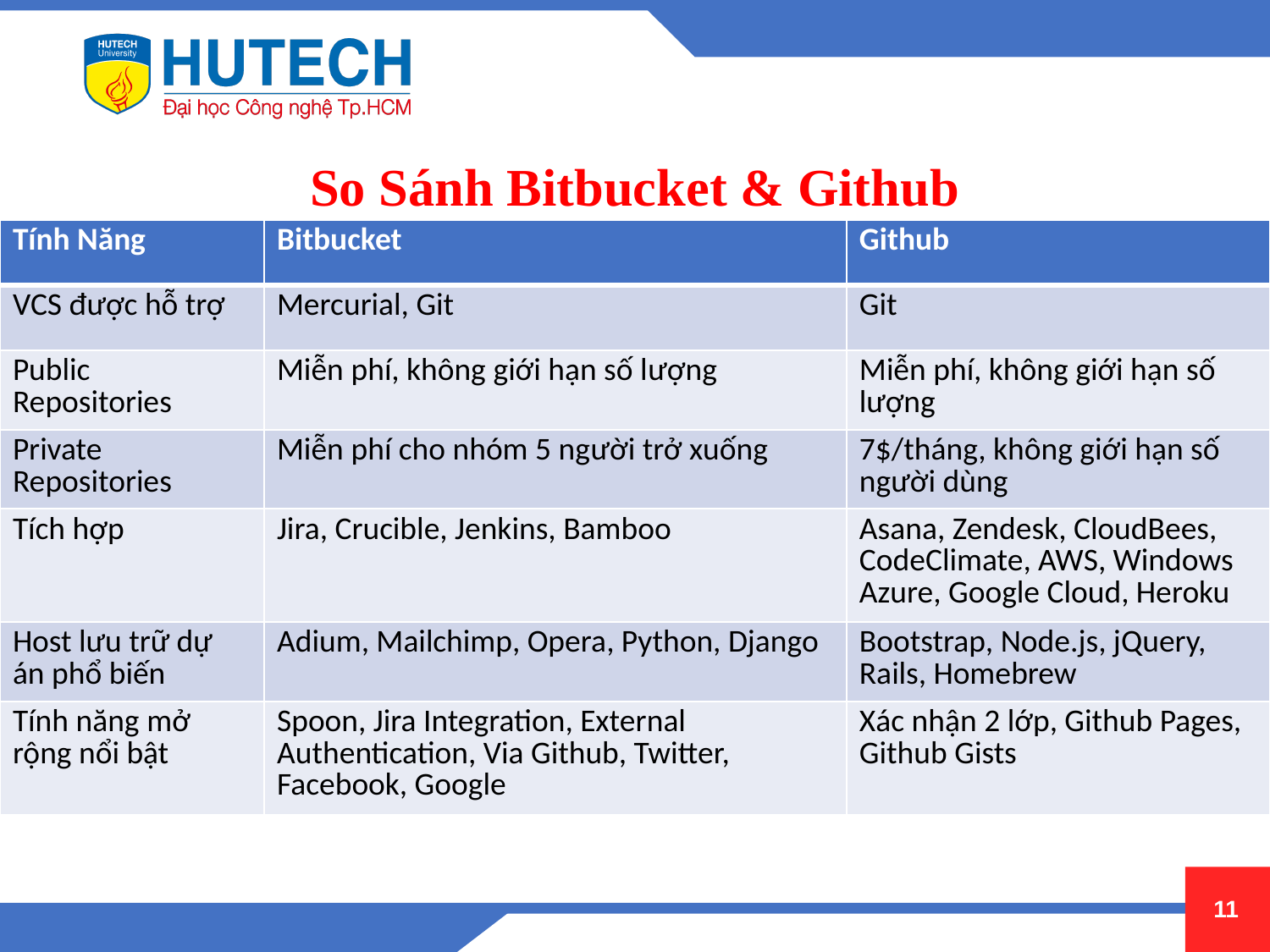

So Sánh Bitbucket & Github
| Tính Năng | Bitbucket | Github |
| --- | --- | --- |
| VCS được hỗ trợ | Mercurial, Git | Git |
| Public Repositories | Miễn phí, không giới hạn số lượng | Miễn phí, không giới hạn số lượng |
| Private Repositories | Miễn phí cho nhóm 5 người trở xuống | 7$/tháng, không giới hạn số người dùng |
| Tích hợp | Jira, Crucible, Jenkins, Bamboo | Asana, Zendesk, CloudBees, CodeClimate, AWS, Windows Azure, Google Cloud, Heroku |
| Host lưu trữ dự án phổ biến | Adium, Mailchimp, Opera, Python, Django | Bootstrap, Node.js, jQuery, Rails, Homebrew |
| Tính năng mở rộng nổi bật | Spoon, Jira Integration, External Authentication, Via Github, Twitter, Facebook, Google | Xác nhận 2 lớp, Github Pages, Github Gists |